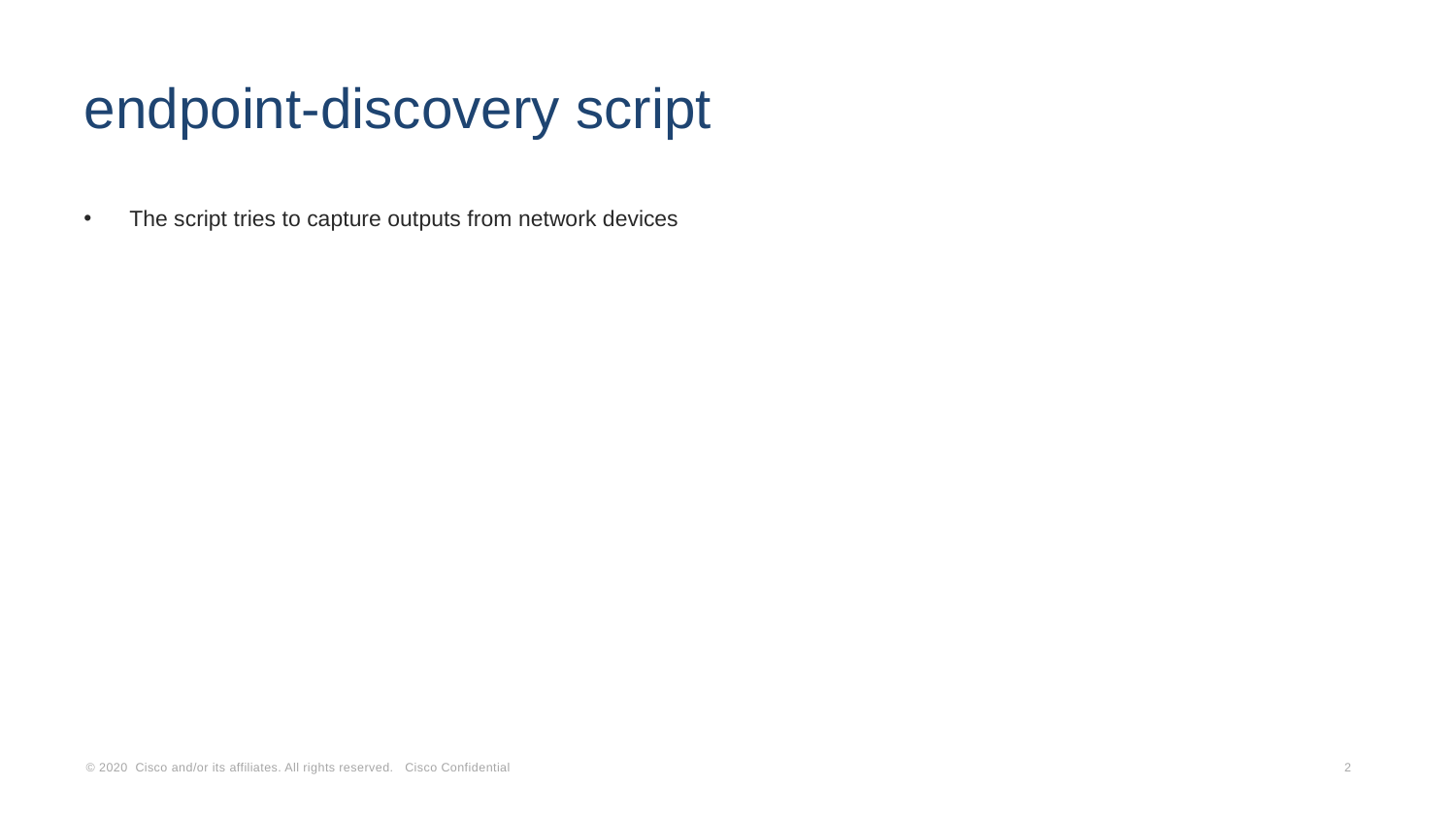

# endpoint-discovery script

The script tries to capture outputs from network devices